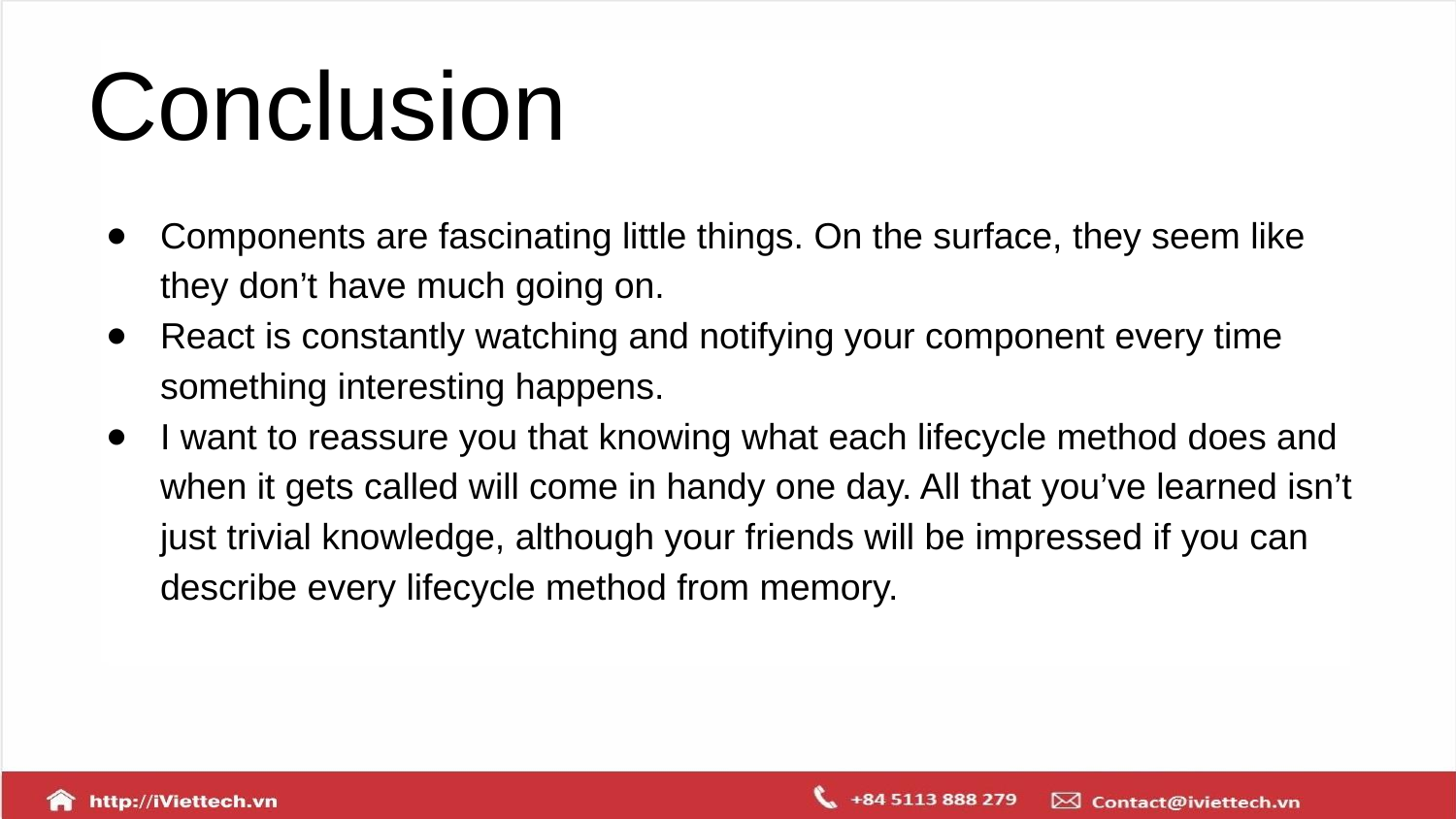

# Conclusion
Components are fascinating little things. On the surface, they seem like they don’t have much going on.
React is constantly watching and notifying your component every time something interesting happens.
I want to reassure you that knowing what each lifecycle method does and when it gets called will come in handy one day. All that you’ve learned isn’t just trivial knowledge, although your friends will be impressed if you can describe every lifecycle method from memory.